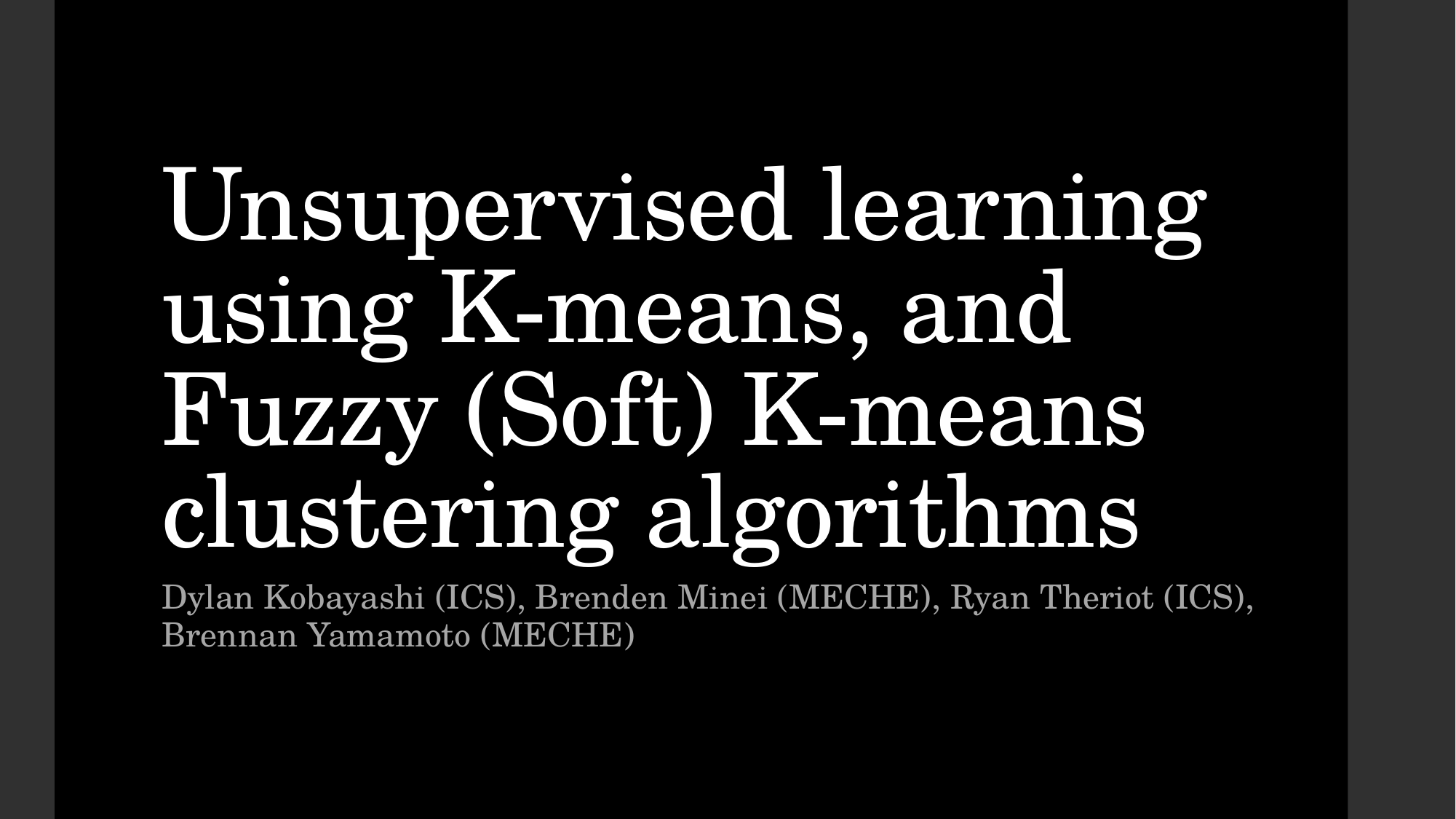

# Unsupervised learning using K-means, and Fuzzy (Soft) K-means clustering algorithms
Dylan Kobayashi (ICS), Brenden Minei (MECHE), Ryan Theriot (ICS), Brennan Yamamoto (MECHE)